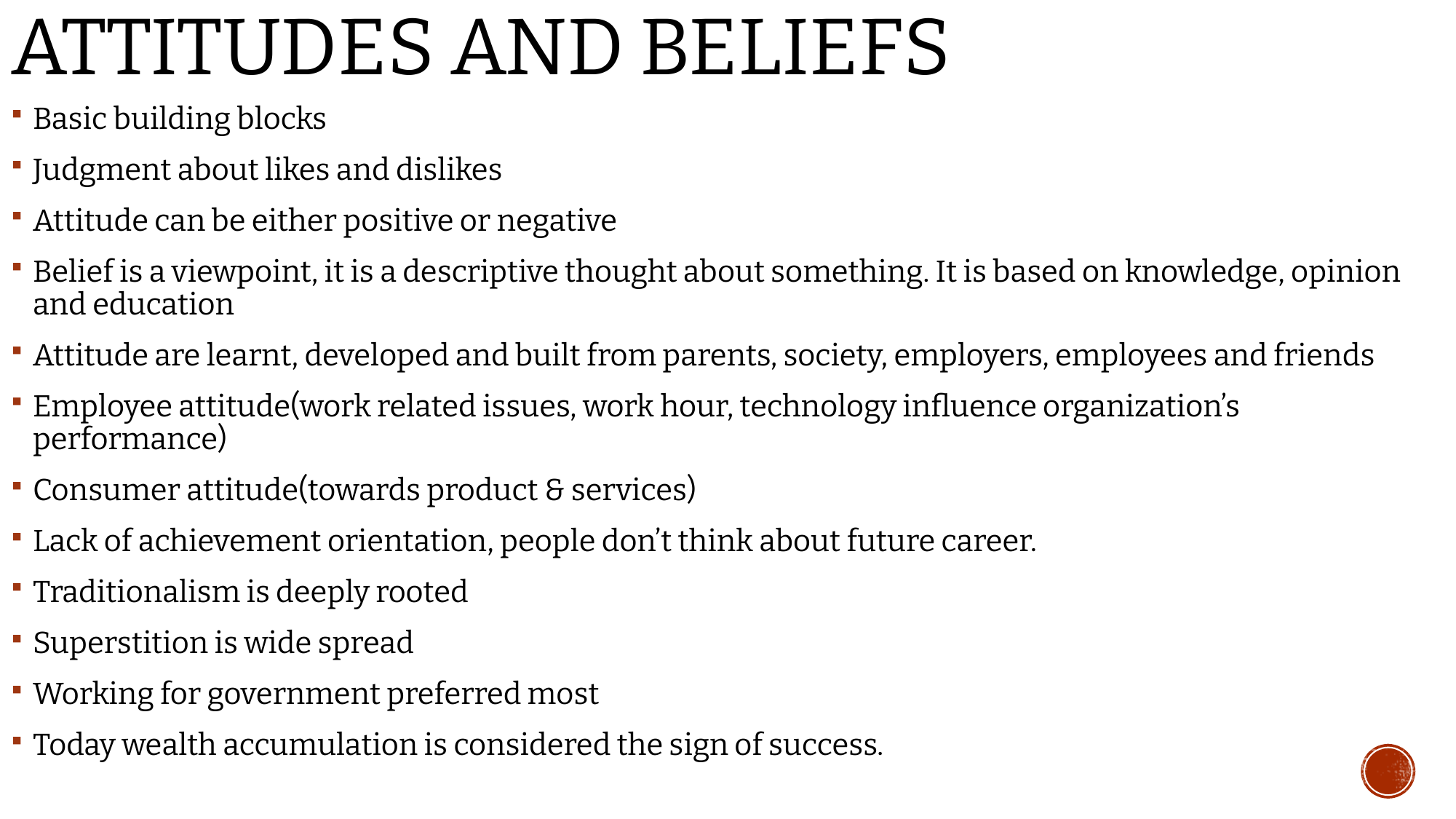

# Attitudes and beliefs
Basic building blocks
Judgment about likes and dislikes
Attitude can be either positive or negative
Belief is a viewpoint, it is a descriptive thought about something. It is based on knowledge, opinion and education
Attitude are learnt, developed and built from parents, society, employers, employees and friends
Employee attitude(work related issues, work hour, technology influence organization’s performance)
Consumer attitude(towards product & services)
Lack of achievement orientation, people don’t think about future career.
Traditionalism is deeply rooted
Superstition is wide spread
Working for government preferred most
Today wealth accumulation is considered the sign of success.